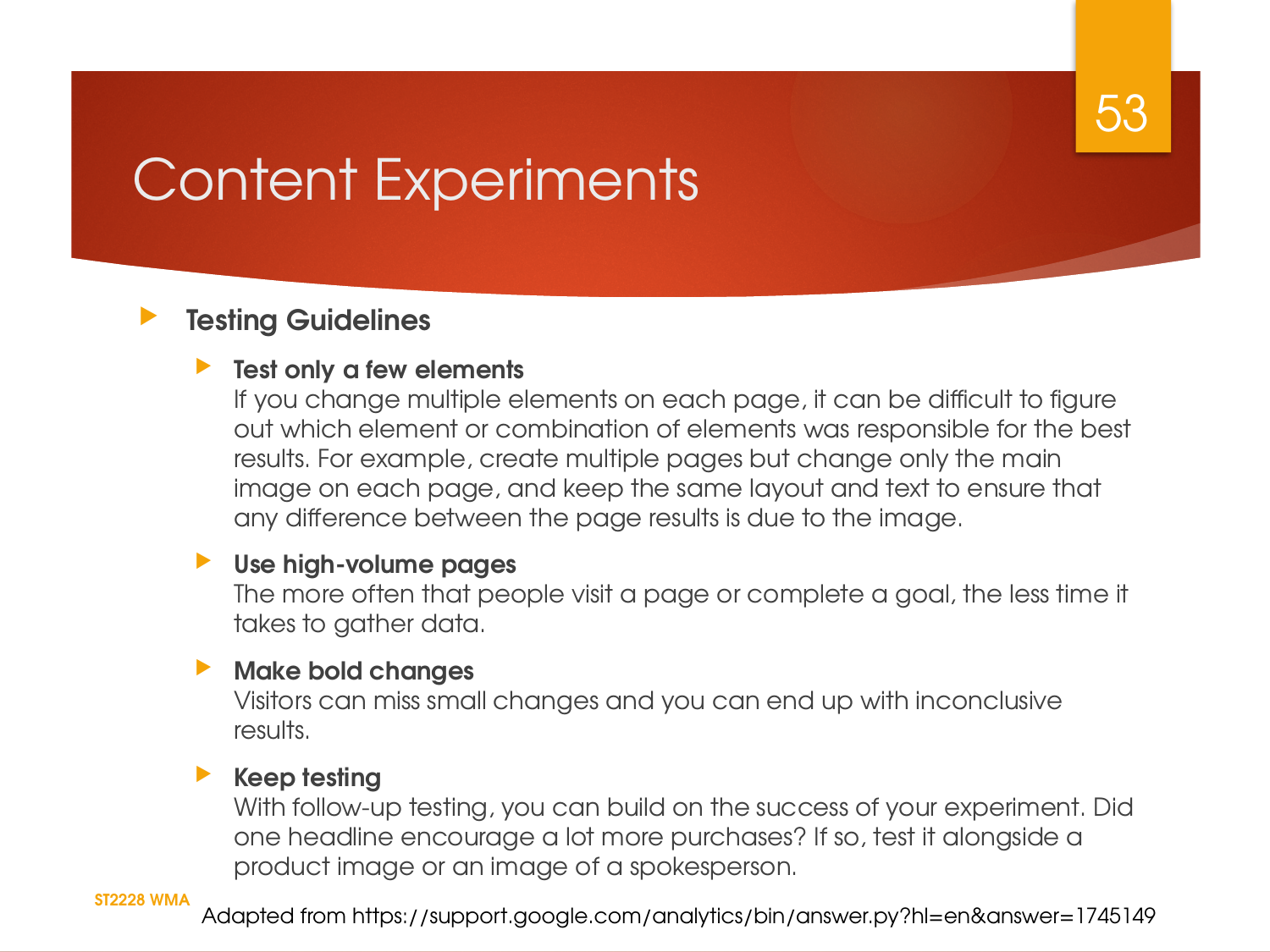

53
# Content Experiments
Testing Guidelines
Test only a few elements
If you change multiple elements on each page, it can be difficult to figure out which element or combination of elements was responsible for the best results. For example, create multiple pages but change only the main image on each page, and keep the same layout and text to ensure that any difference between the page results is due to the image.
Use high-volume pages
The more often that people visit a page or complete a goal, the less time it takes to gather data.
Make bold changes
Visitors can miss small changes and you can end up with inconclusive results.
Keep testing
With follow-up testing, you can build on the success of your experiment. Did one headline encourage a lot more purchases? If so, test it alongside a product image or an image of a spokesperson.
ST2228 WMA
Adapted from https://support.google.com/analytics/bin/answer.py?hl=en&answer=1745149